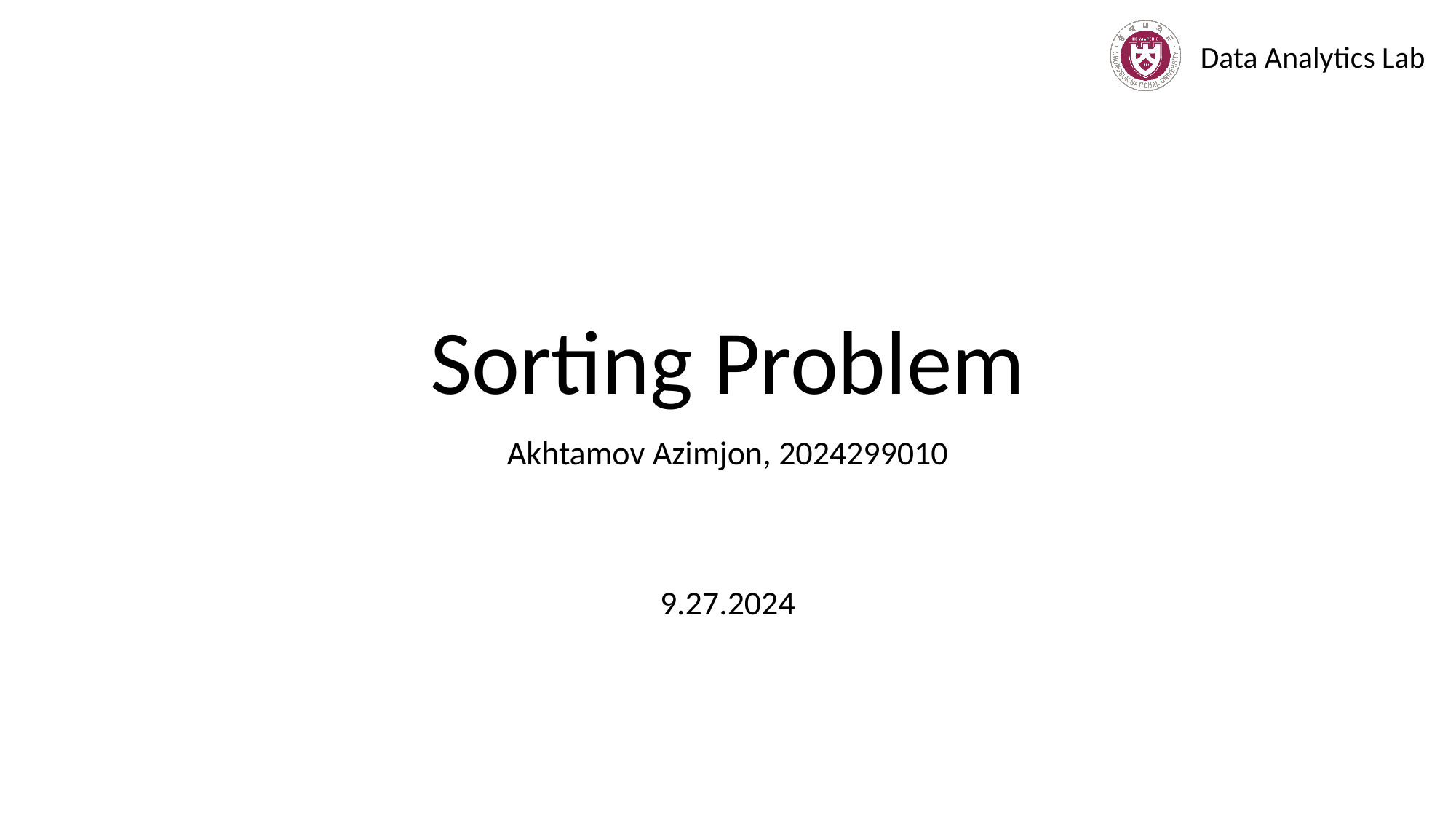

# Sorting Problem
Akhtamov Azimjon, 2024299010

9.27.2024